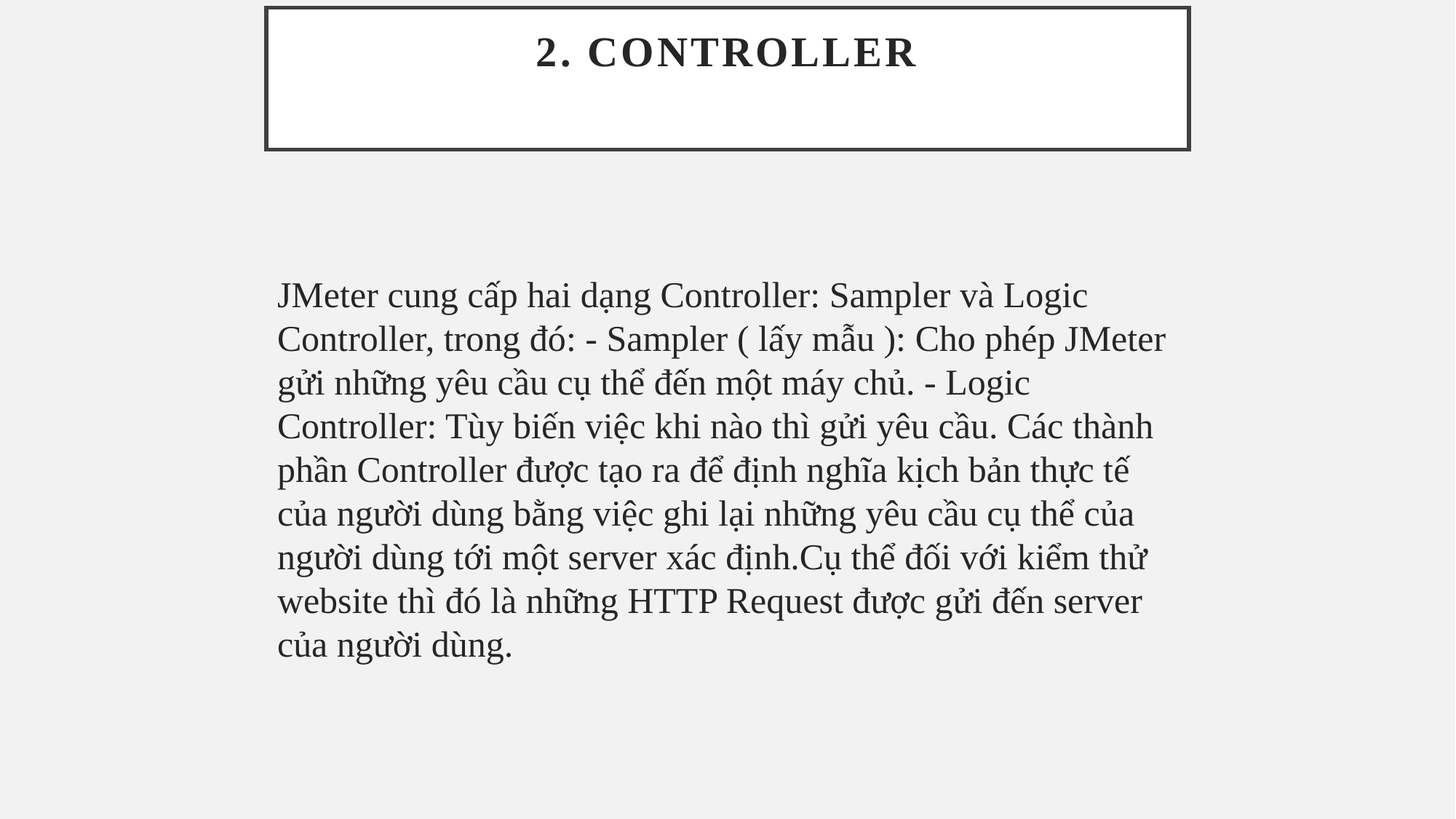

# 2. Controller
JMeter cung cấp hai dạng Controller: Sampler và Logic Controller, trong đó: - Sampler ( lấy mẫu ): Cho phép JMeter gửi những yêu cầu cụ thể đến một máy chủ. - Logic Controller: Tùy biến việc khi nào thì gửi yêu cầu. Các thành phần Controller được tạo ra để định nghĩa kịch bản thực tế của người dùng bằng việc ghi lại những yêu cầu cụ thể của người dùng tới một server xác định.Cụ thể đối với kiểm thử website thì đó là những HTTP Request được gửi đến server của người dùng.